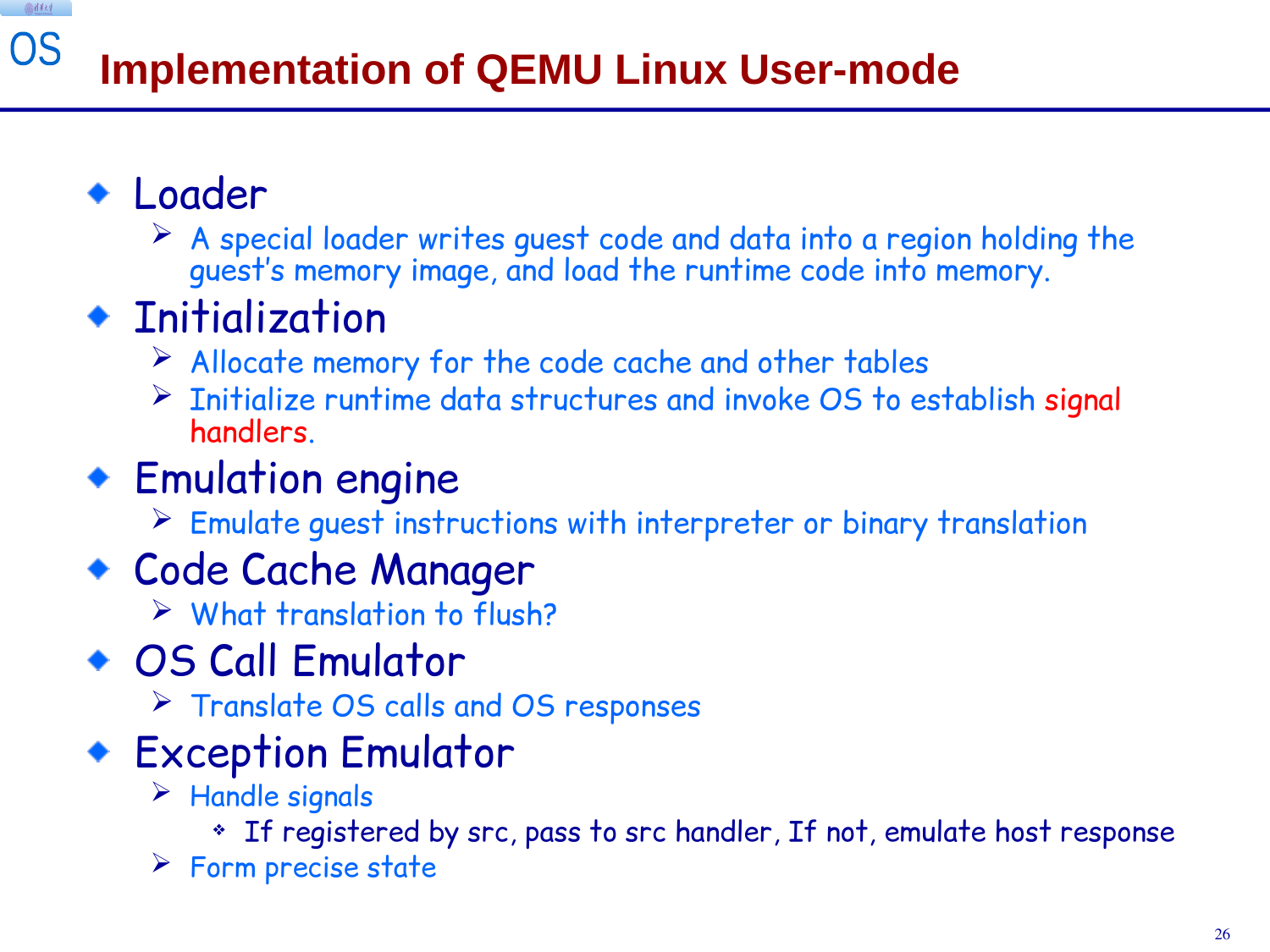

# Implementation of QEMU Linux User-mode
Loader
A special loader writes guest code and data into a region holding the guest’s memory image, and load the runtime code into memory.
Initialization
Allocate memory for the code cache and other tables
Initialize runtime data structures and invoke OS to establish signal handlers.
Emulation engine
Emulate guest instructions with interpreter or binary translation
Code Cache Manager
What translation to flush?
OS Call Emulator
Translate OS calls and OS responses
Exception Emulator
Handle signals
If registered by src, pass to src handler, If not, emulate host response
Form precise state